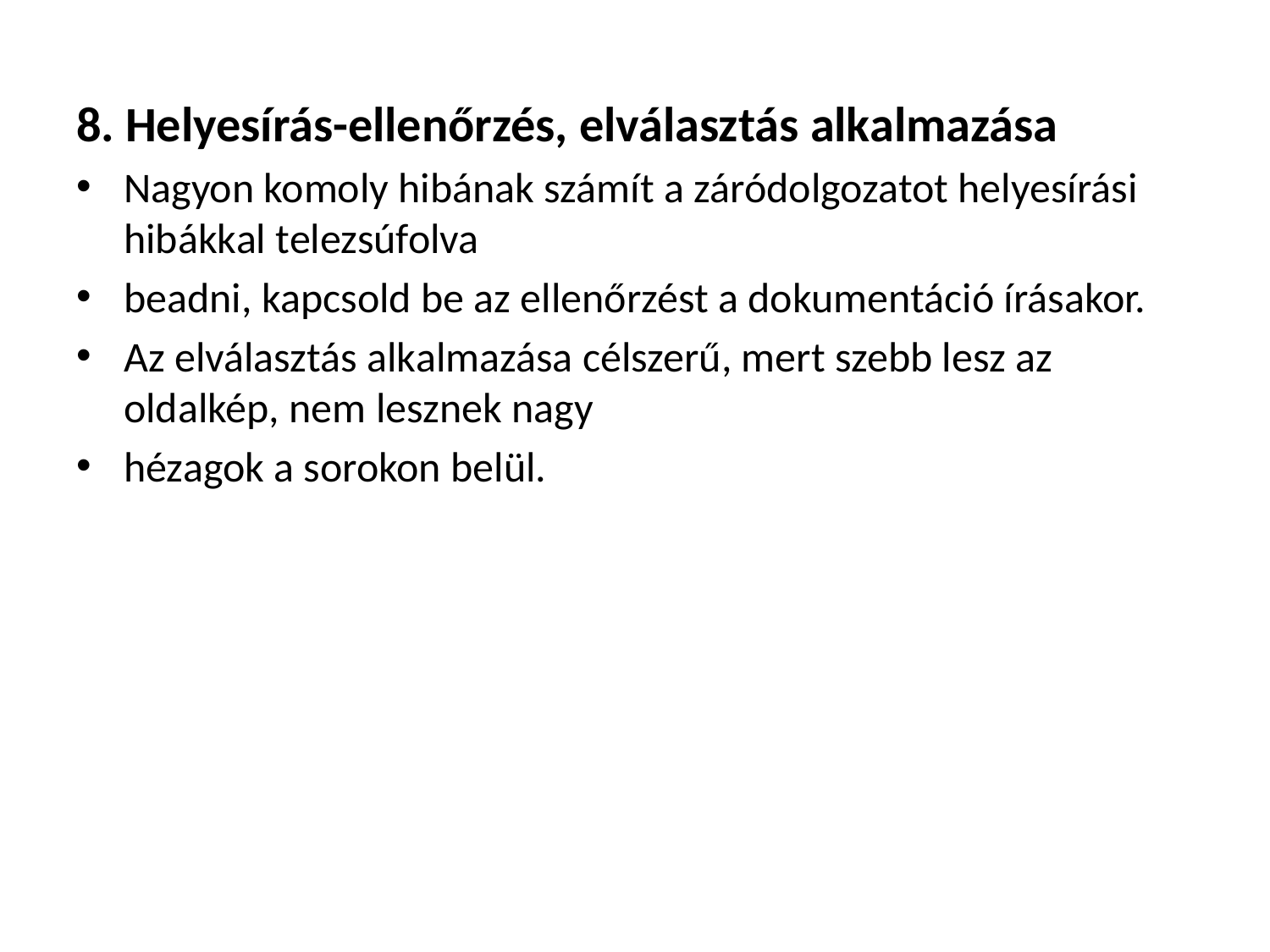

8. Helyesírás-ellenőrzés, elválasztás alkalmazása
Nagyon komoly hibának számít a záródolgozatot helyesírási hibákkal telezsúfolva
beadni, kapcsold be az ellenőrzést a dokumentáció írásakor.
Az elválasztás alkalmazása célszerű, mert szebb lesz az oldalkép, nem lesznek nagy
hézagok a sorokon belül.